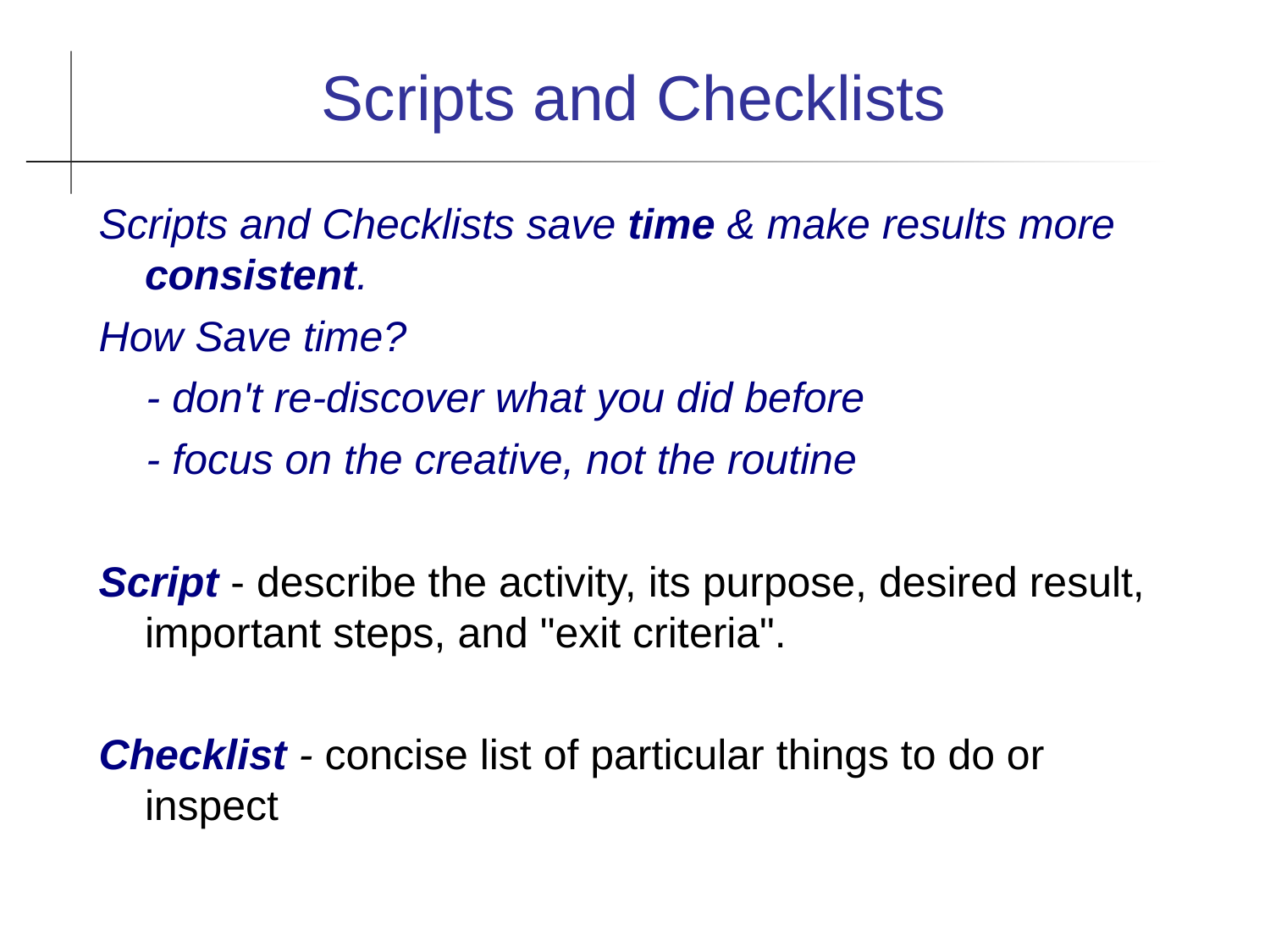

Scripts and Checklists
Scripts and Checklists save time & make results more consistent.
How Save time?
    - don't re-discover what you did before
    - focus on the creative, not the routine

Script - describe the activity, its purpose, desired result,  important steps, and "exit criteria".

Checklist - concise list of particular things to do or inspect